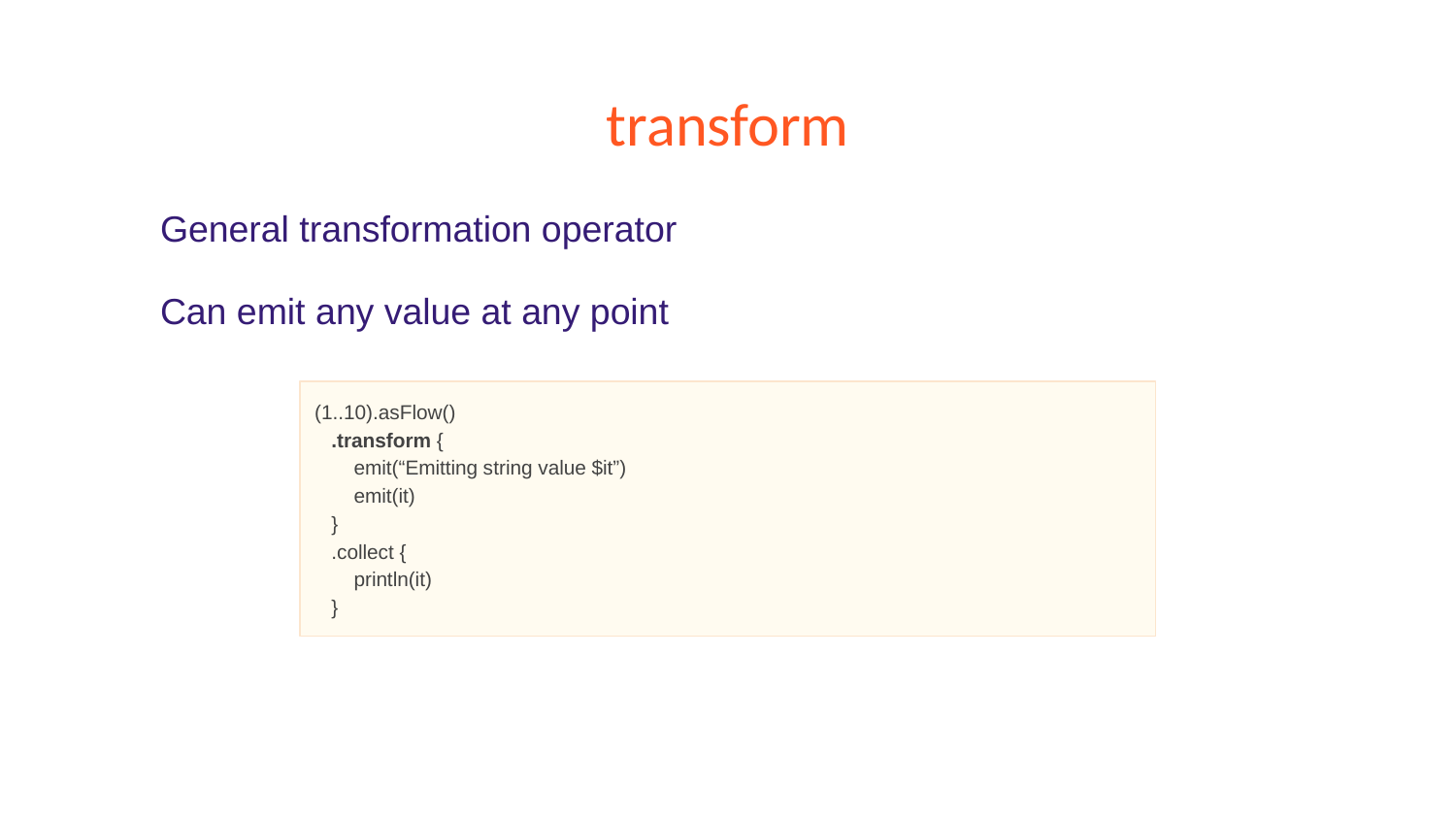

# transform
General transformation operator
Can emit any value at any point
(1..10).asFlow()
   .transform {
       emit(“Emitting string value $it”)
       emit(it)
   }
   .collect {
       println(it)
   }